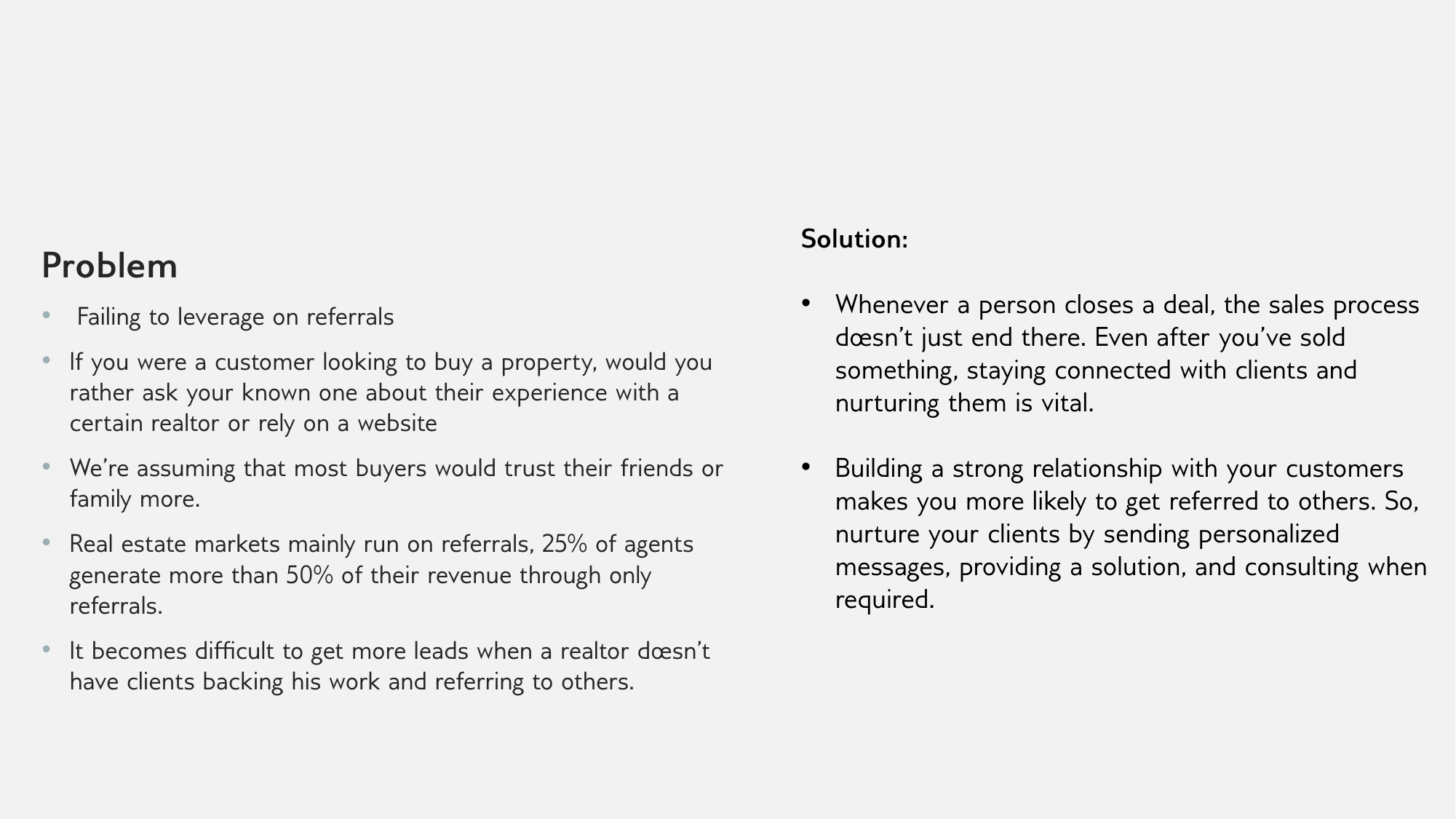

#
Solution:

Whenever a person closes a deal, the sales process doesn’t just end there. Even after you’ve sold something, staying connected with clients and nurturing them is vital.

Building a strong relationship with your customers makes you more likely to get referred to others. So, nurture your clients by sending personalized messages, providing a solution, and consulting when required.
Problem
 Failing to leverage on referrals
If you were a customer looking to buy a property, would you rather ask your known one about their experience with a certain realtor or rely on a website
We’re assuming that most buyers would trust their friends or family more.
Real estate markets mainly run on referrals, 25% of agents generate more than 50% of their revenue through only referrals.
It becomes difficult to get more leads when a realtor doesn’t have clients backing his work and referring to others.